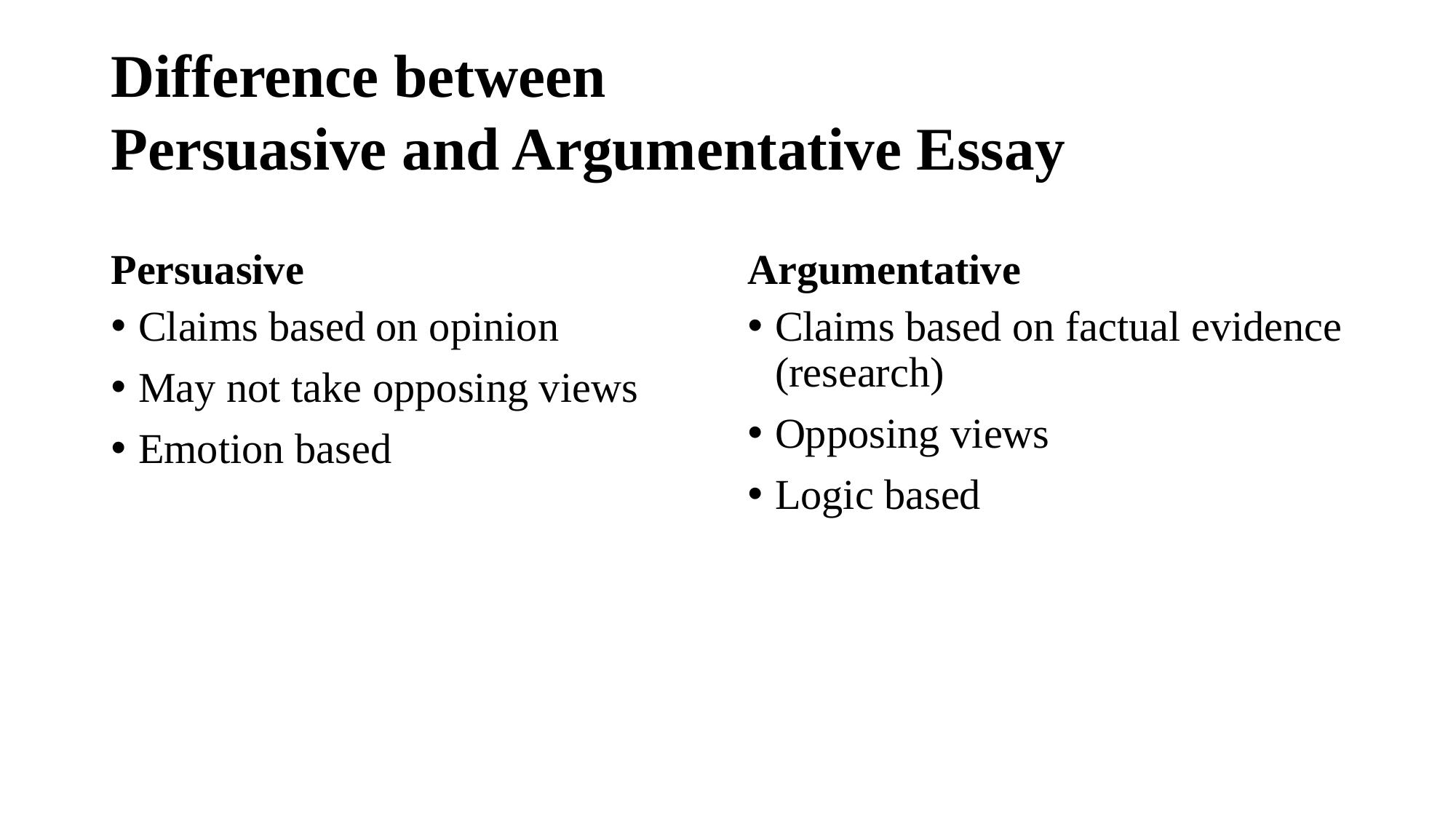

# Difference between Persuasive and Argumentative Essay
Persuasive
Argumentative
Claims based on opinion
May not take opposing views
Emotion based
Claims based on factual evidence (research)
Opposing views
Logic based